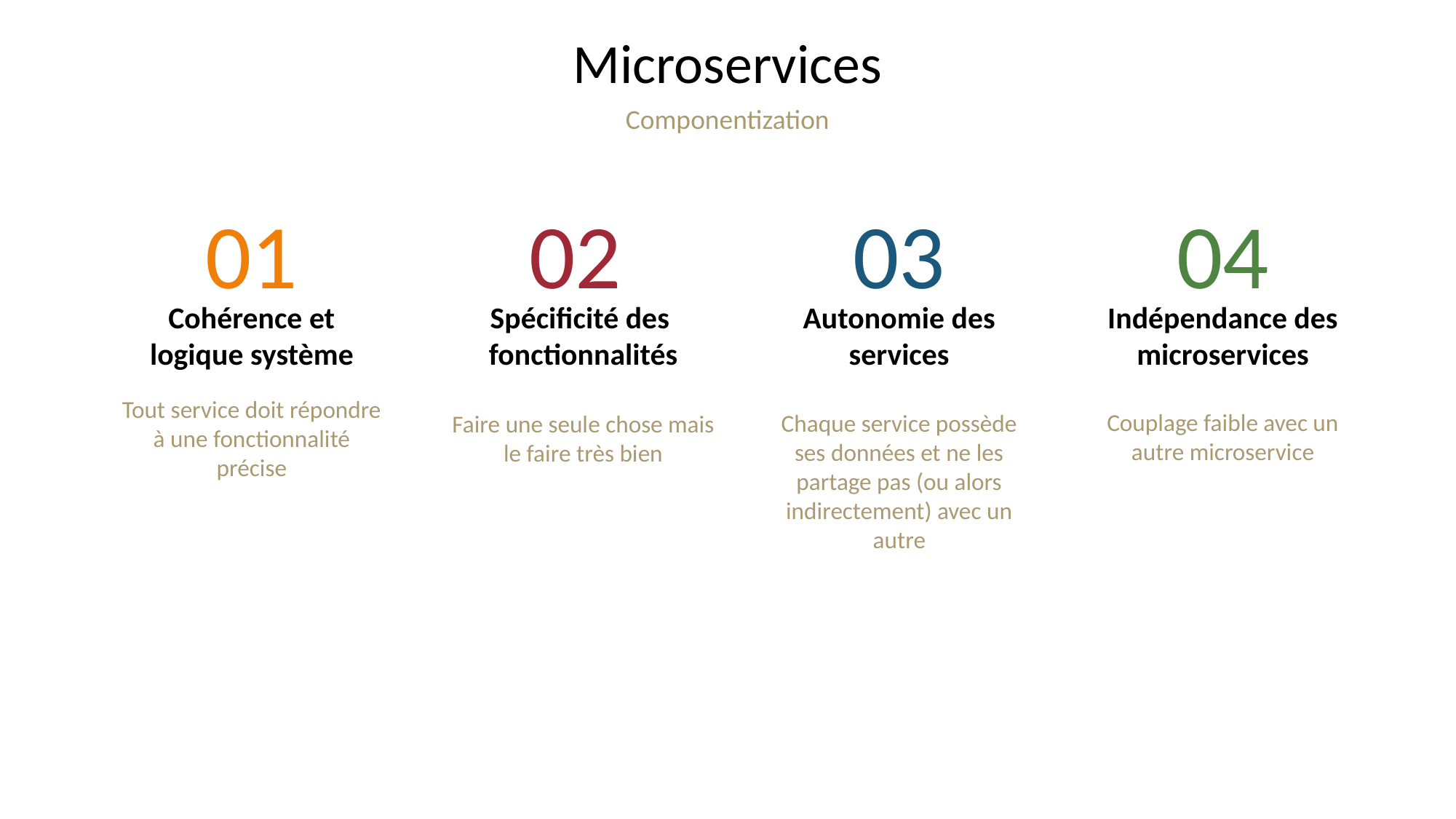

Microservices
Componentization
01
02
03
04
Cohérence et logique système
Spécificité des  fonctionnalités
Autonomie des services
Indépendance des microservices
Tout service doit répondre à une fonctionnalité précise
Faire une seule chose mais le faire très bien
Chaque service possède ses données et ne les partage pas (ou alors indirectement) avec un autre
Couplage faible avec un autre microservice